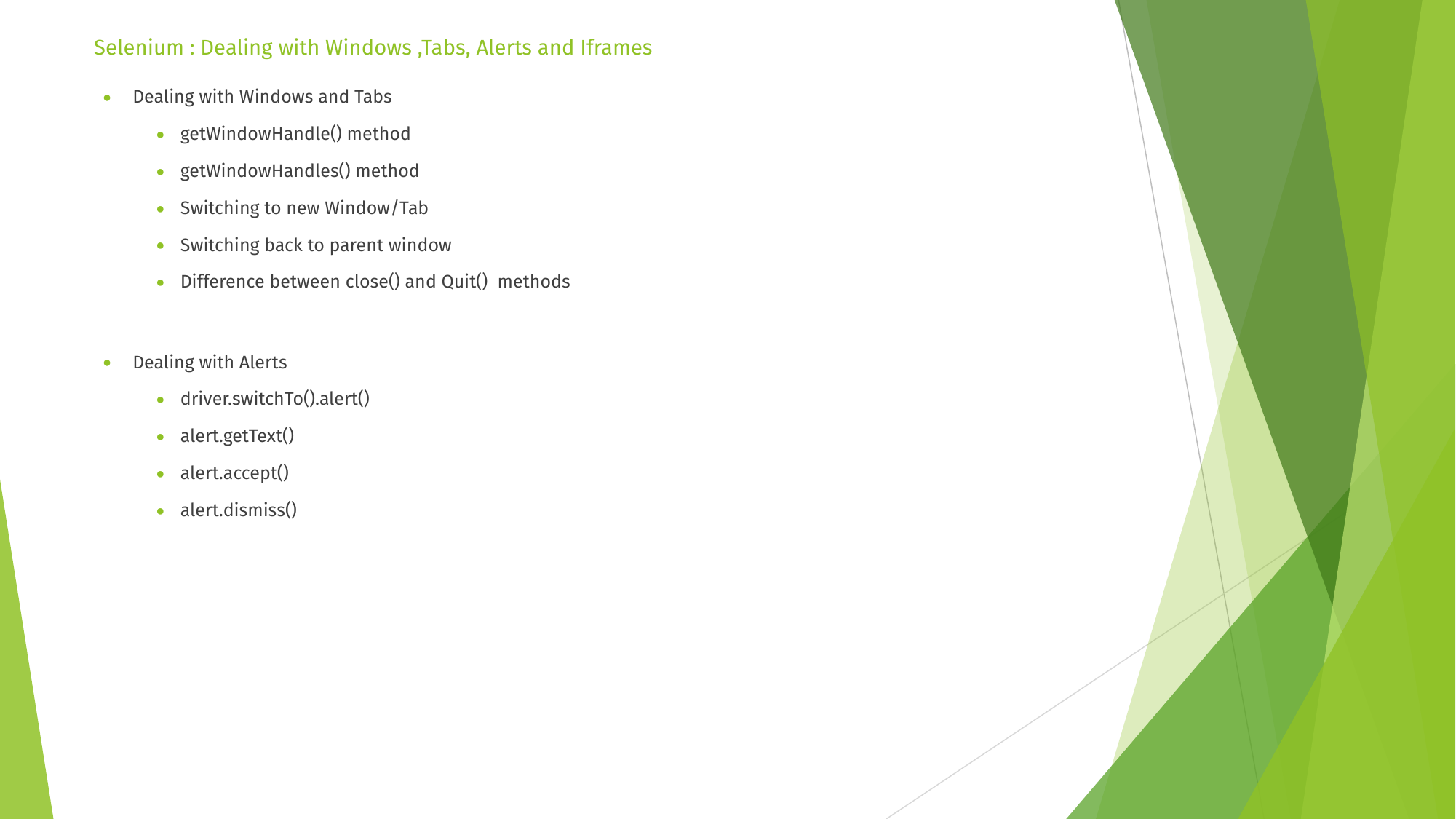

# Selenium : Dealing with Windows ,Tabs, Alerts and Iframes
Dealing with Windows and Tabs
getWindowHandle() method
getWindowHandles() method
Switching to new Window/Tab
Switching back to parent window
Difference between close() and Quit()  methods

Dealing with Alerts
driver.switchTo().alert()
alert.getText()
alert.accept()
alert.dismiss()